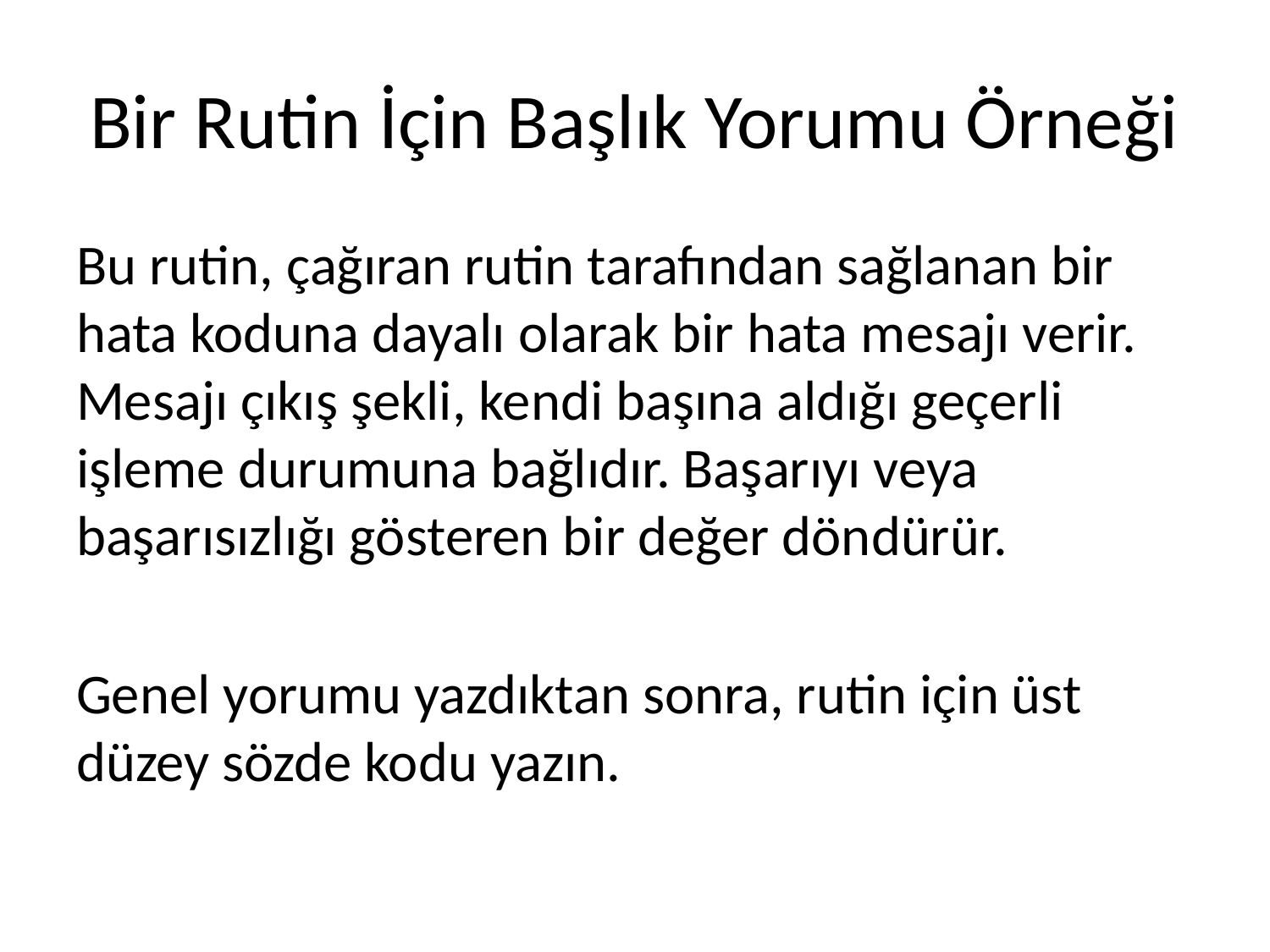

# Bir Rutin İçin Başlık Yorumu Örneği
Bu rutin, çağıran rutin tarafından sağlanan bir hata koduna dayalı olarak bir hata mesajı verir. Mesajı çıkış şekli, kendi başına aldığı geçerli işleme durumuna bağlıdır. Başarıyı veya başarısızlığı gösteren bir değer döndürür.

Genel yorumu yazdıktan sonra, rutin için üst düzey sözde kodu yazın.